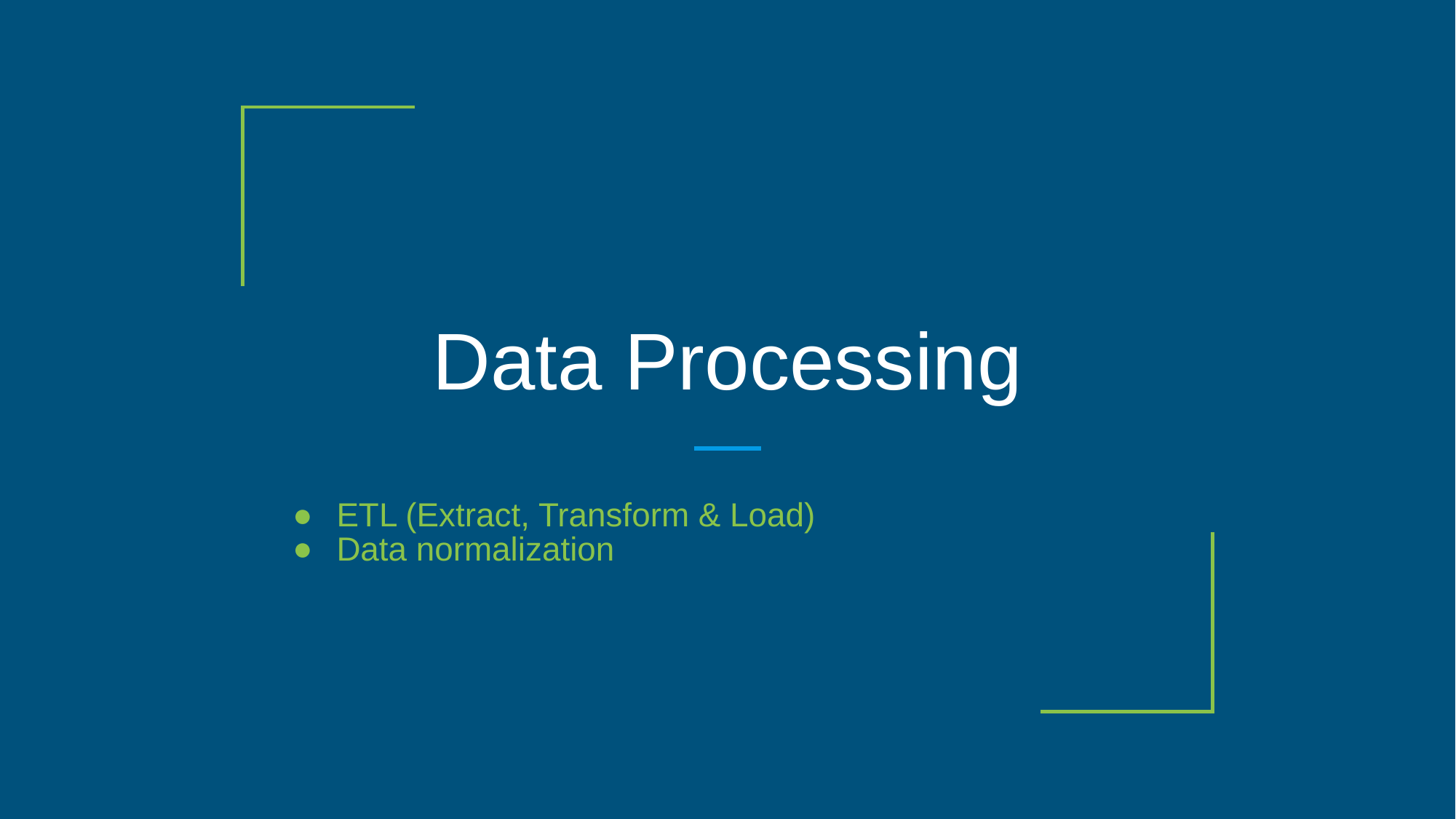

# Data Processing
ETL (Extract, Transform & Load)
Data normalization